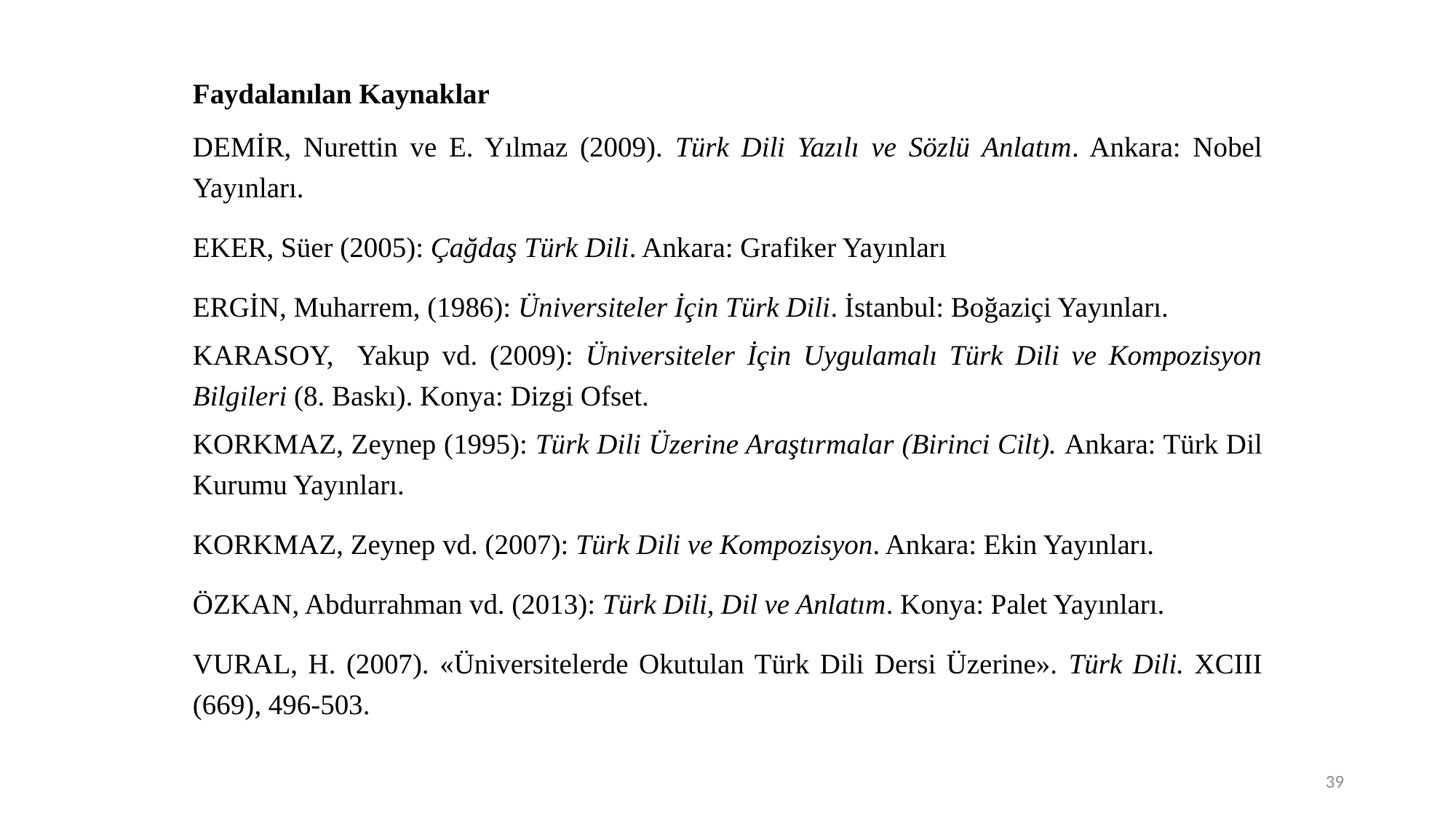

Faydalanılan Kaynaklar
DEMİR, Nurettin ve E. Yılmaz (2009). Türk Dili Yazılı ve Sözlü Anlatım. Ankara: Nobel Yayınları.
EKER, Süer (2005): Çağdaş Türk Dili. Ankara: Grafiker Yayınları
ERGİN, Muharrem, (1986): Üniversiteler İçin Türk Dili. İstanbul: Boğaziçi Yayınları.
KARASOY,  Yakup vd. (2009): Üniversiteler İçin Uygulamalı Türk Dili ve Kompozisyon Bilgileri (8. Baskı). Konya: Dizgi Ofset.
KORKMAZ, Zeynep (1995): Türk Dili Üzerine Araştırmalar (Birinci Cilt). Ankara: Türk Dil Kurumu Yayınları.
KORKMAZ, Zeynep vd. (2007): Türk Dili ve Kompozisyon. Ankara: Ekin Yayınları.
ÖZKAN, Abdurrahman vd. (2013): Türk Dili, Dil ve Anlatım. Konya: Palet Yayınları.
VURAL, H. (2007). «Üniversitelerde Okutulan Türk Dili Dersi Üzerine». Türk Dili. XCIII (669), 496-503.

39